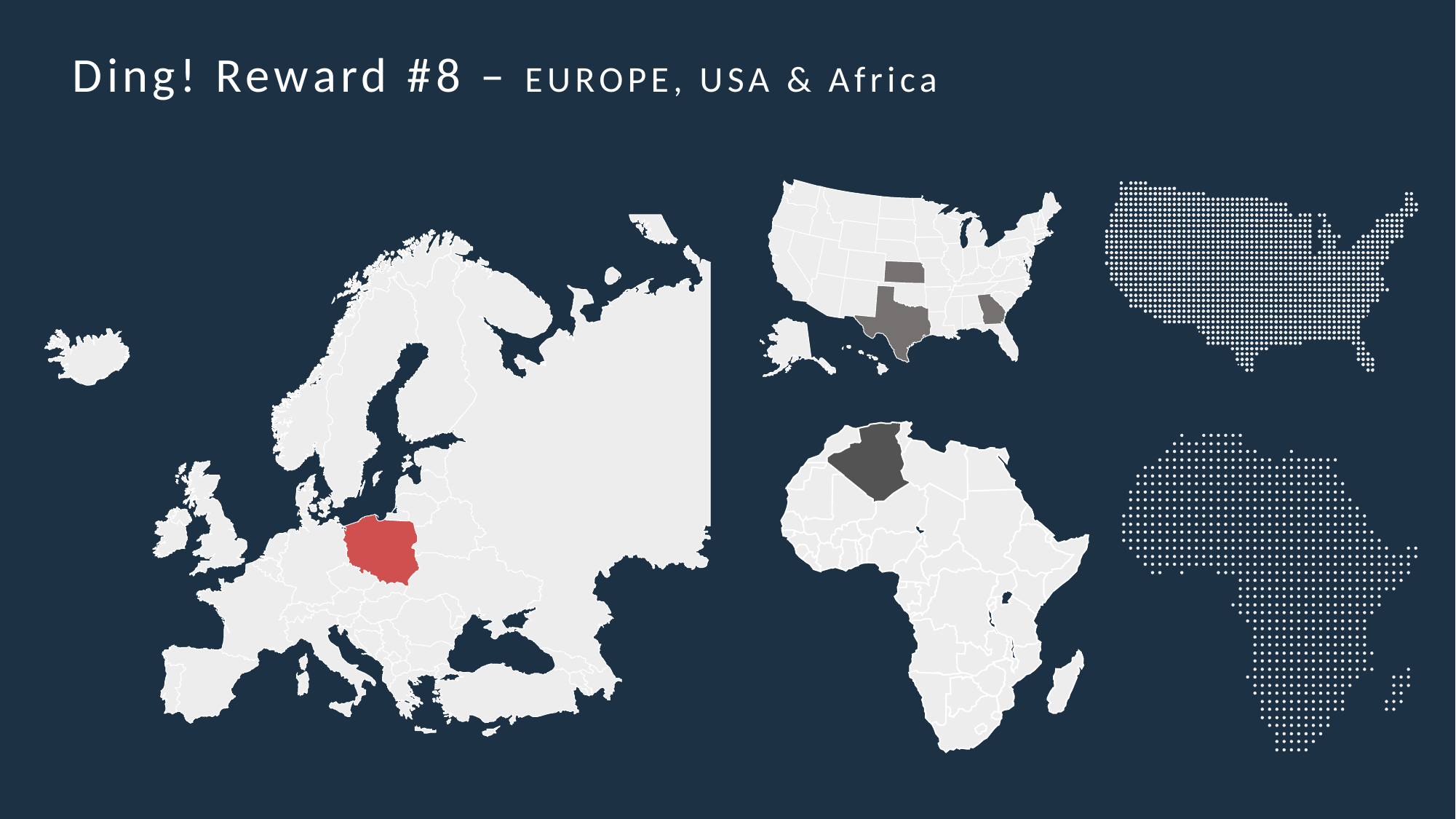

Ding! Reward #8 – EUROPE, USA & Africa